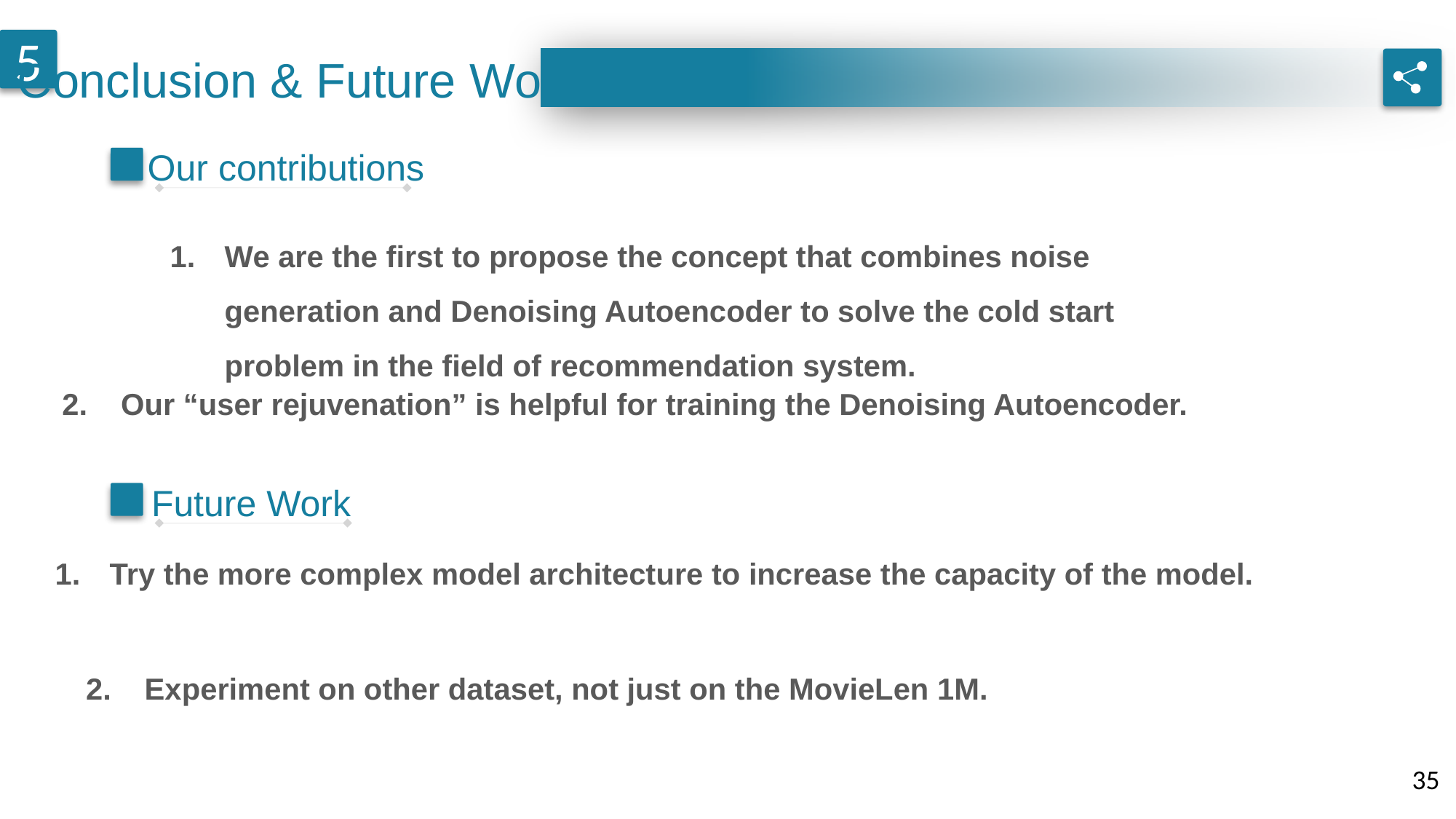

Conclusion & Future Work
5

Our contributions

We are the first to propose the concept that combines noise generation and Denoising Autoencoder to solve the cold start problem in the field of recommendation system.
2.    Our “user rejuvenation” is helpful for training the Denoising Autoencoder.
Future Work

Try the more complex model architecture to increase the capacity of the model.
2.    Experiment on other dataset, not just on the MovieLen 1M.
35